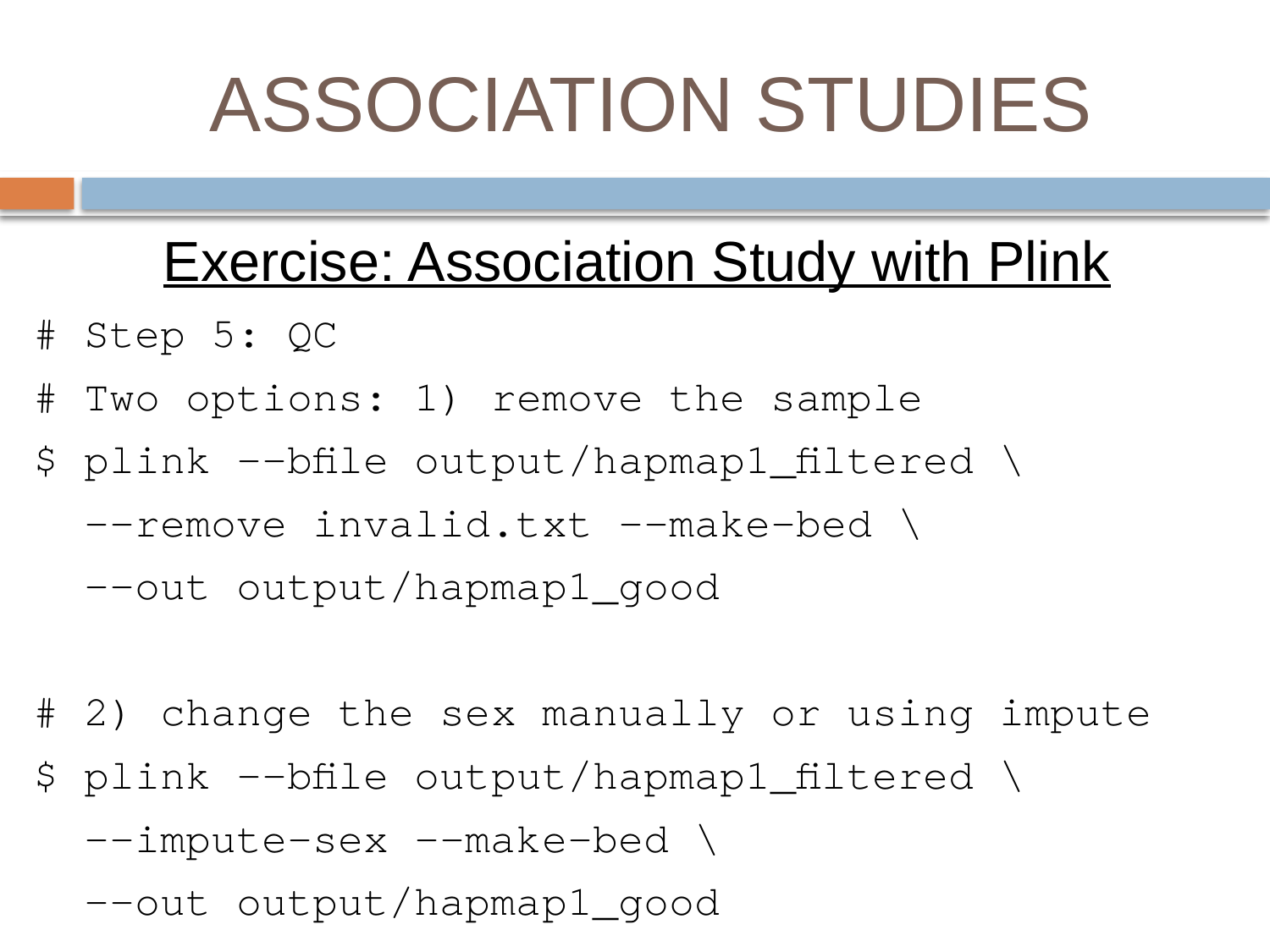

# ASSOCIATION STUDIES
Exercise: Association Study with Plink
# Step 5: QC
# Two options: 1) remove the sample
$ plink --bfile output/hapmap1_filtered \
  --remove invalid.txt --make-bed \
  --out output/hapmap1_good

# 2) change the sex manually or using impute
$ plink --bfile output/hapmap1_filtered \
  --impute-sex --make-bed \
  --out output/hapmap1_good